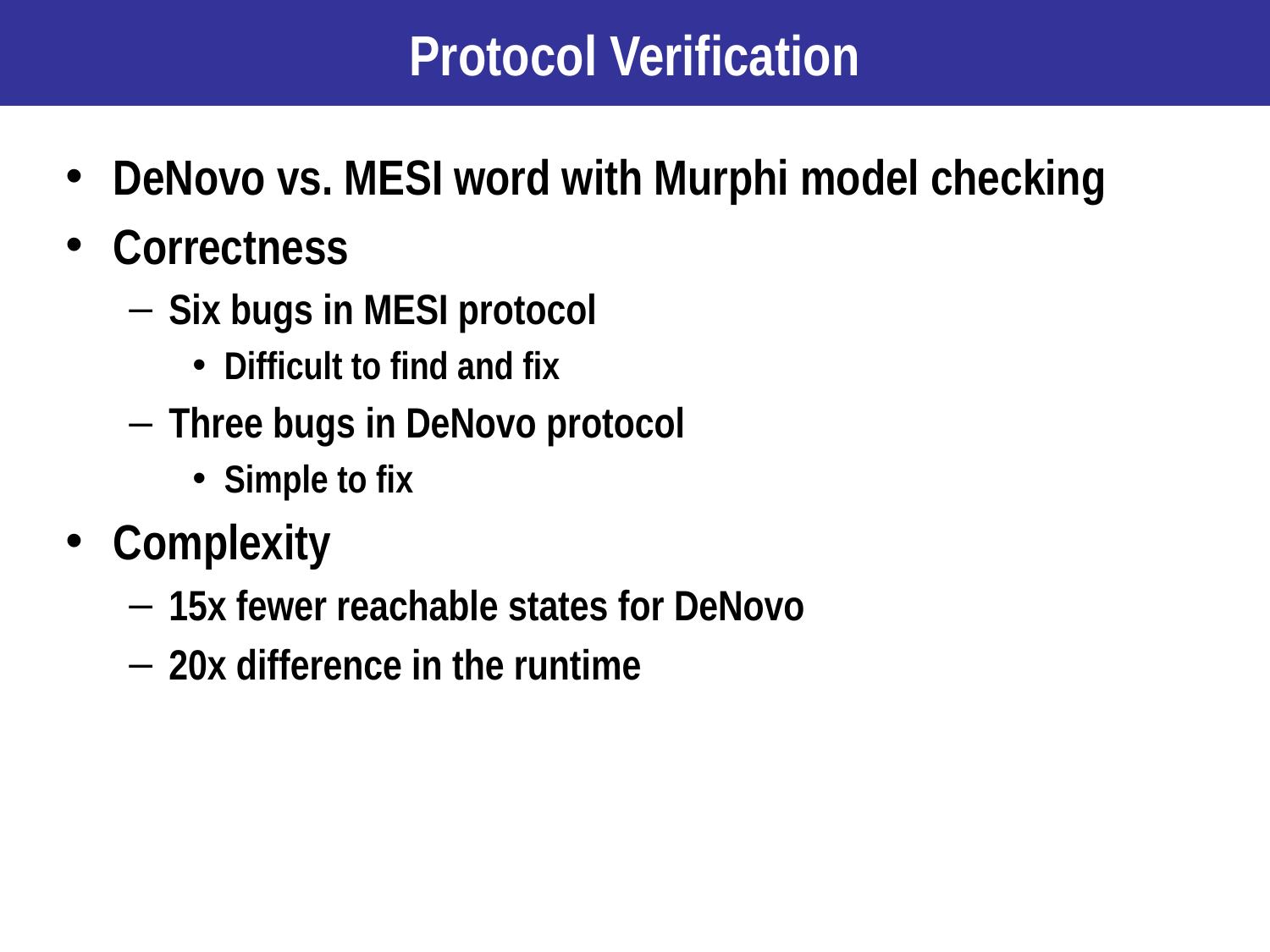

# Protocol Verification
DeNovo vs. MESI word with Murphi model checking
Correctness
Six bugs in MESI protocol
Difficult to find and fix
Three bugs in DeNovo protocol
Simple to fix
Complexity
15x fewer reachable states for DeNovo
20x difference in the runtime